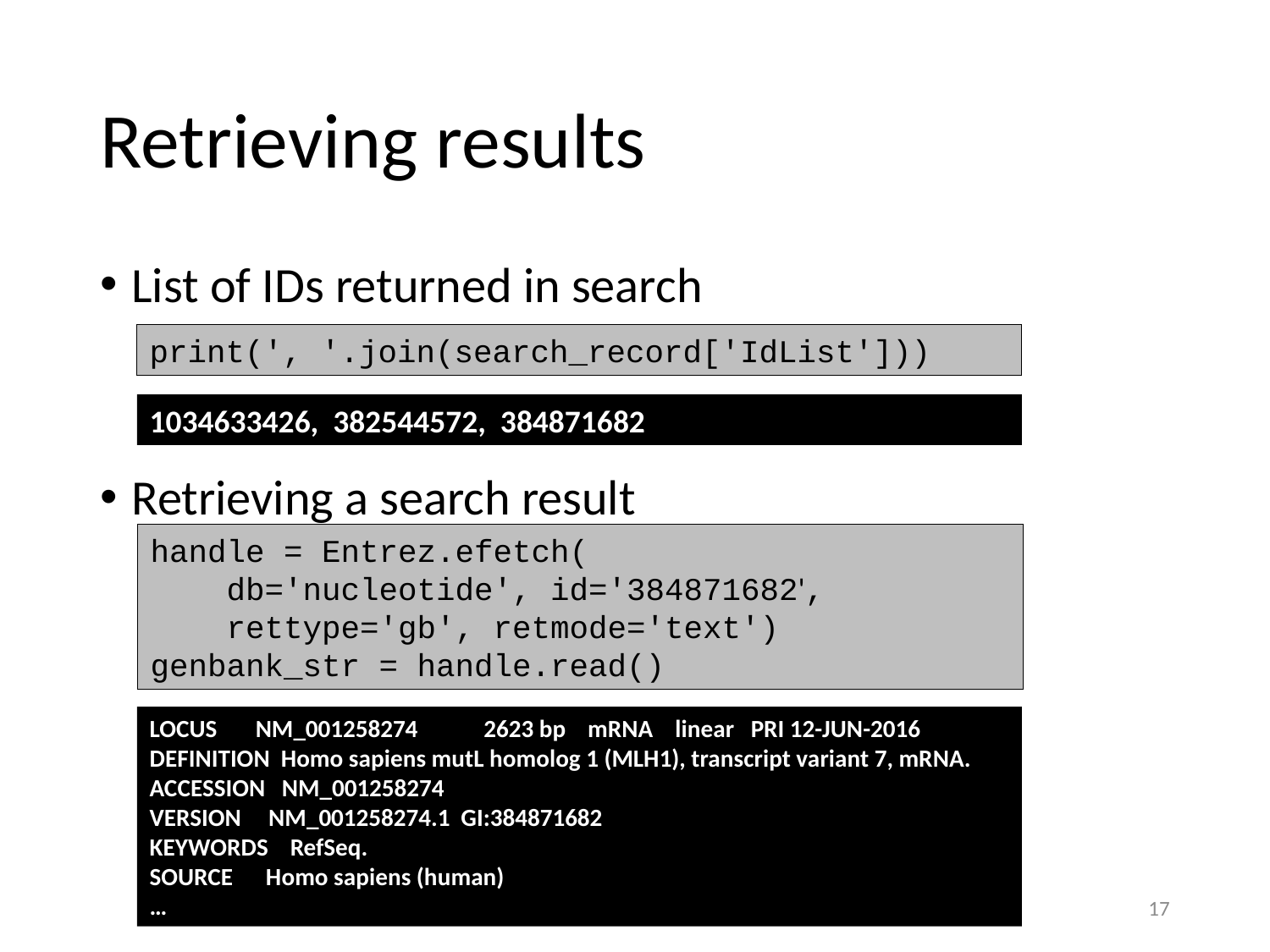

# Retrieving results
List of IDs returned in search

Retrieving a search result
print(', '.join(search_record['IdList']))
1034633426,  382544572,  384871682
handle = Entrez.efetch(
    db='nucleotide', id='384871682',
    rettype='gb', retmode='text')
genbank_str = handle.read()
LOCUS       NM_001258274            2623 bp    mRNA    linear   PRI 12-JUN-2016
DEFINITION  Homo sapiens mutL homolog 1 (MLH1), transcript variant 7, mRNA.
ACCESSION   NM_001258274
VERSION     NM_001258274.1  GI:384871682
KEYWORDS    RefSeq.
SOURCE      Homo sapiens (human)
…
17